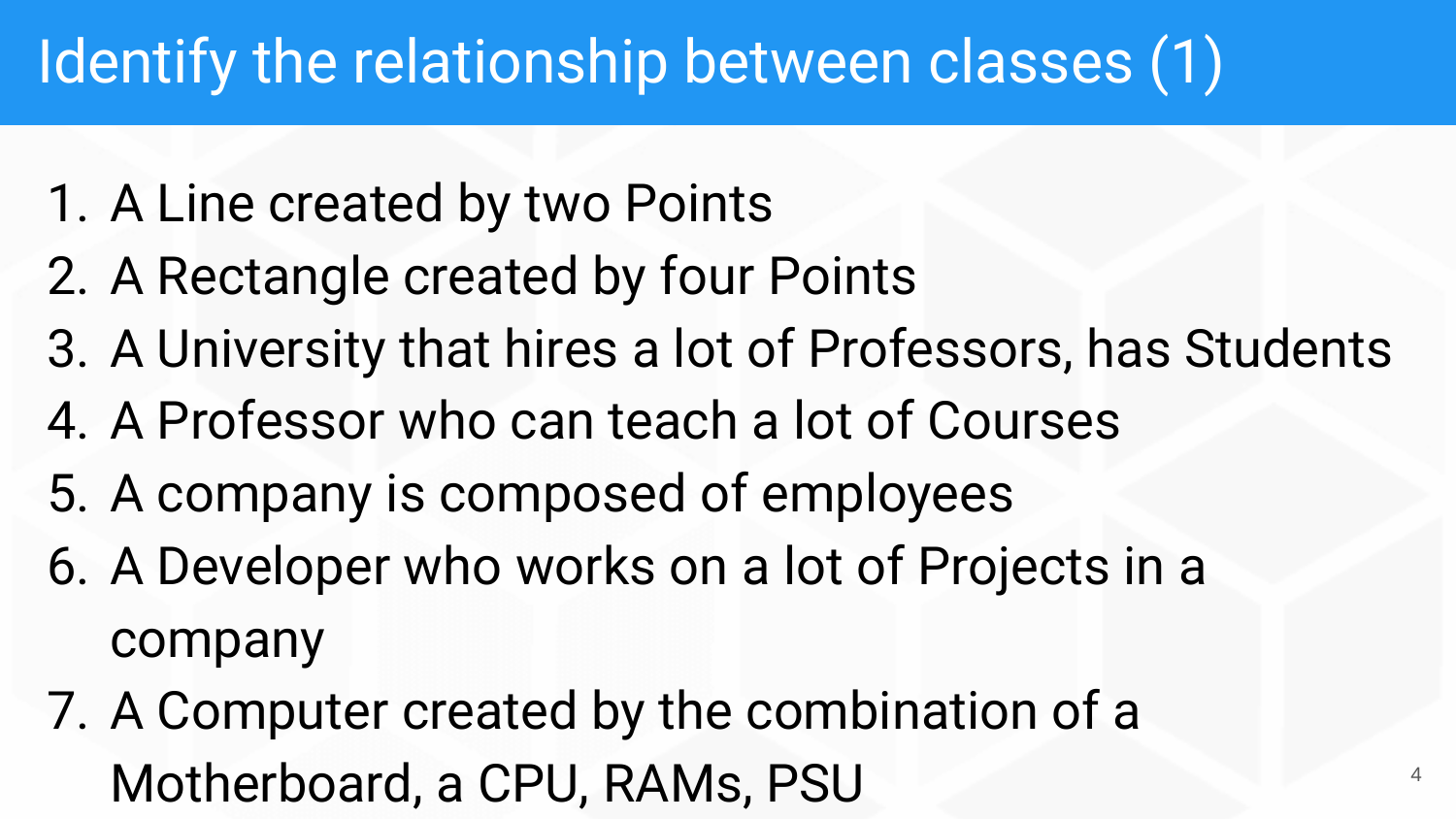

# Identify the relationship between classes (1)
A Line created by two Points
A Rectangle created by four Points
A University that hires a lot of Professors, has Students
A Professor who can teach a lot of Courses
A company is composed of employees
A Developer who works on a lot of Projects in a company
A Computer created by the combination of a Motherboard, a CPU, RAMs, PSU

4